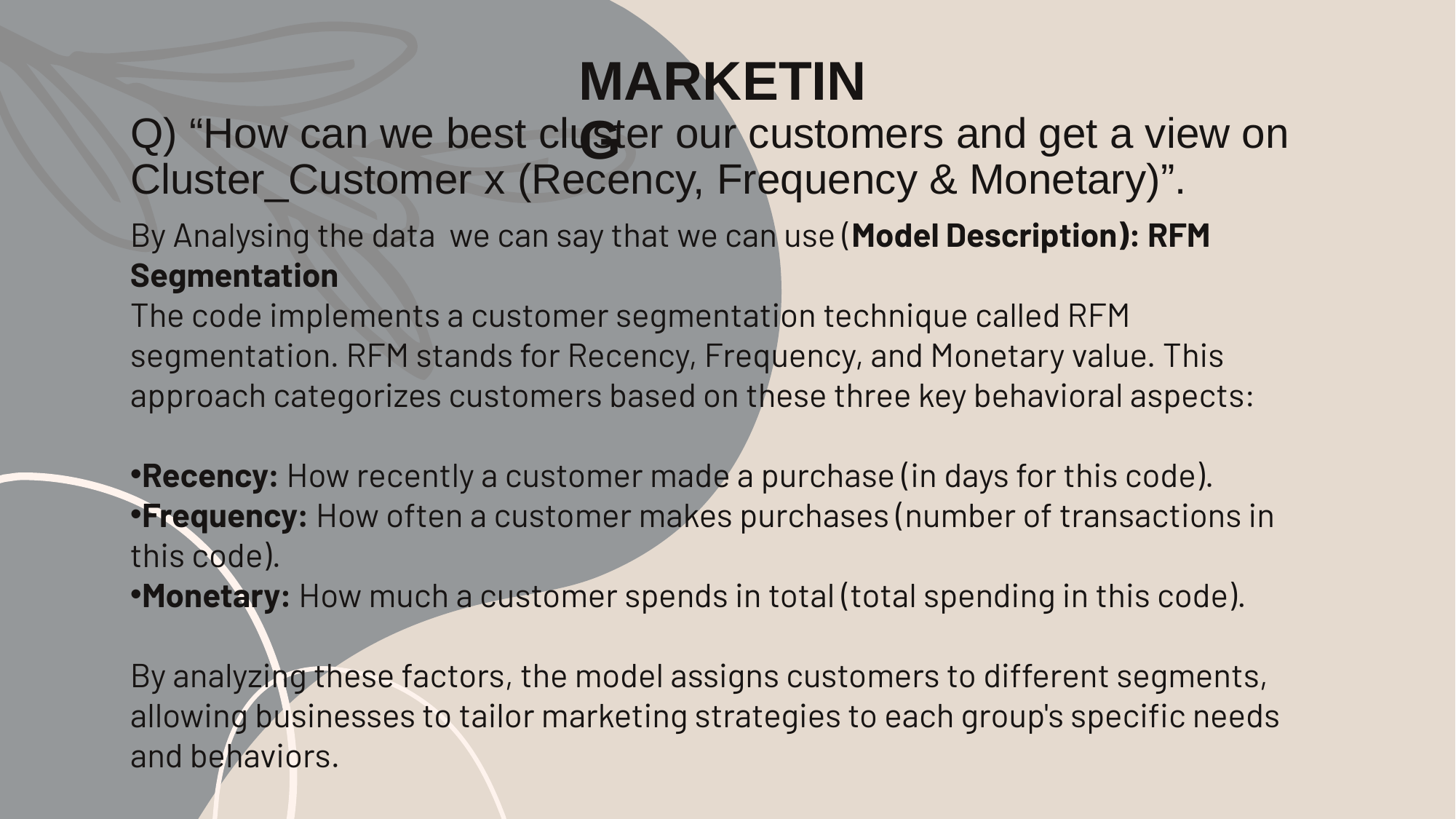

marketing
# Q) “How can we best cluster our customers and get a view on Cluster_Customer x (Recency, Frequency & Monetary)”.
By Analysing the data  we can say that we can use (Model Description): RFM Segmentation
The code implements a customer segmentation technique called RFM segmentation. RFM stands for Recency, Frequency, and Monetary value. This approach categorizes customers based on these three key behavioral aspects:

Recency: How recently a customer made a purchase (in days for this code).
Frequency: How often a customer makes purchases (number of transactions in this code).
Monetary: How much a customer spends in total (total spending in this code).

By analyzing these factors, the model assigns customers to different segments, allowing businesses to tailor marketing strategies to each group's specific needs and behaviors.